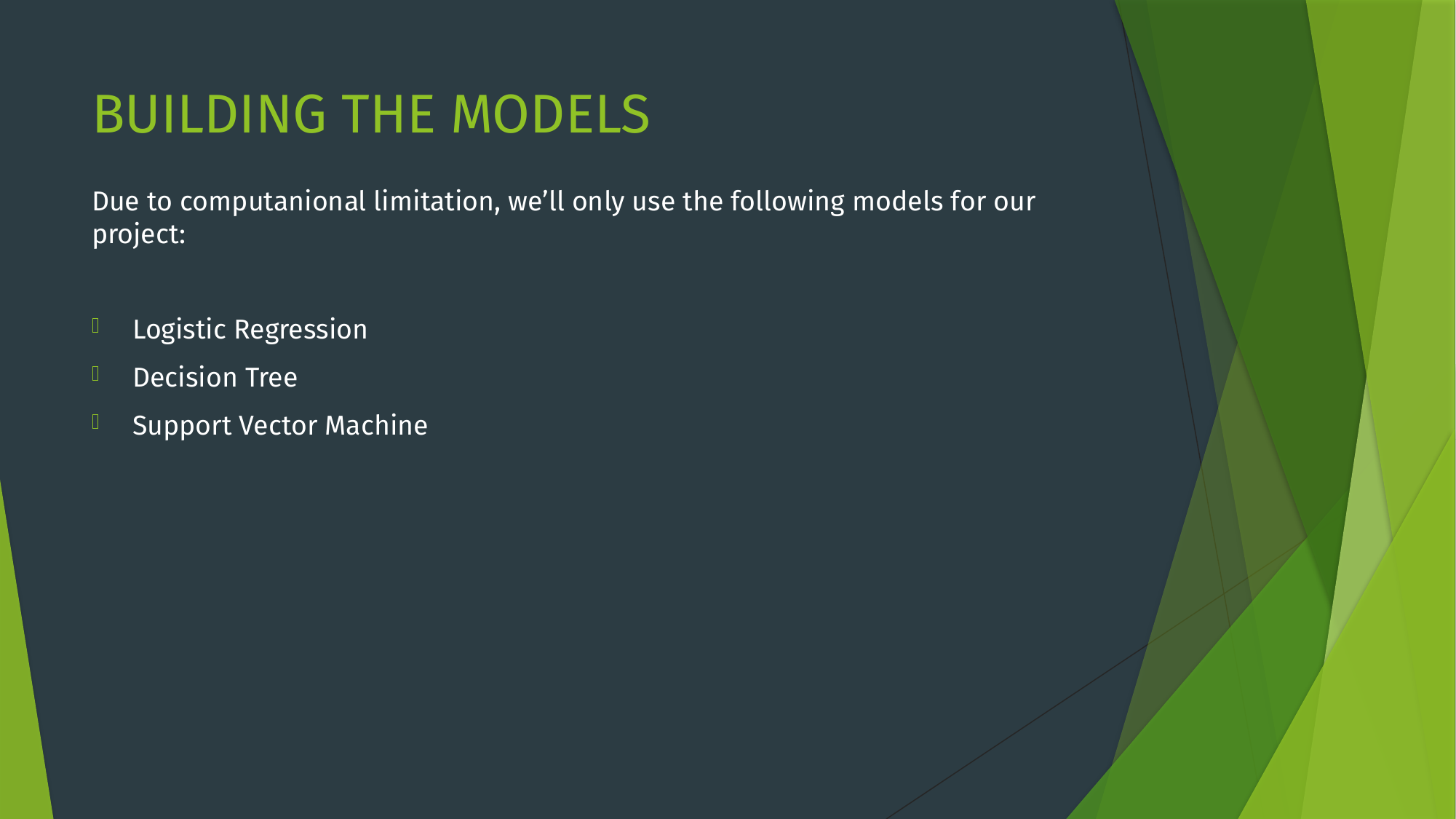

# BUILDING THE MODELS
Due to computanional limitation, we’ll only use the following models for our project:

Logistic Regression
Decision Tree
Support Vector Machine